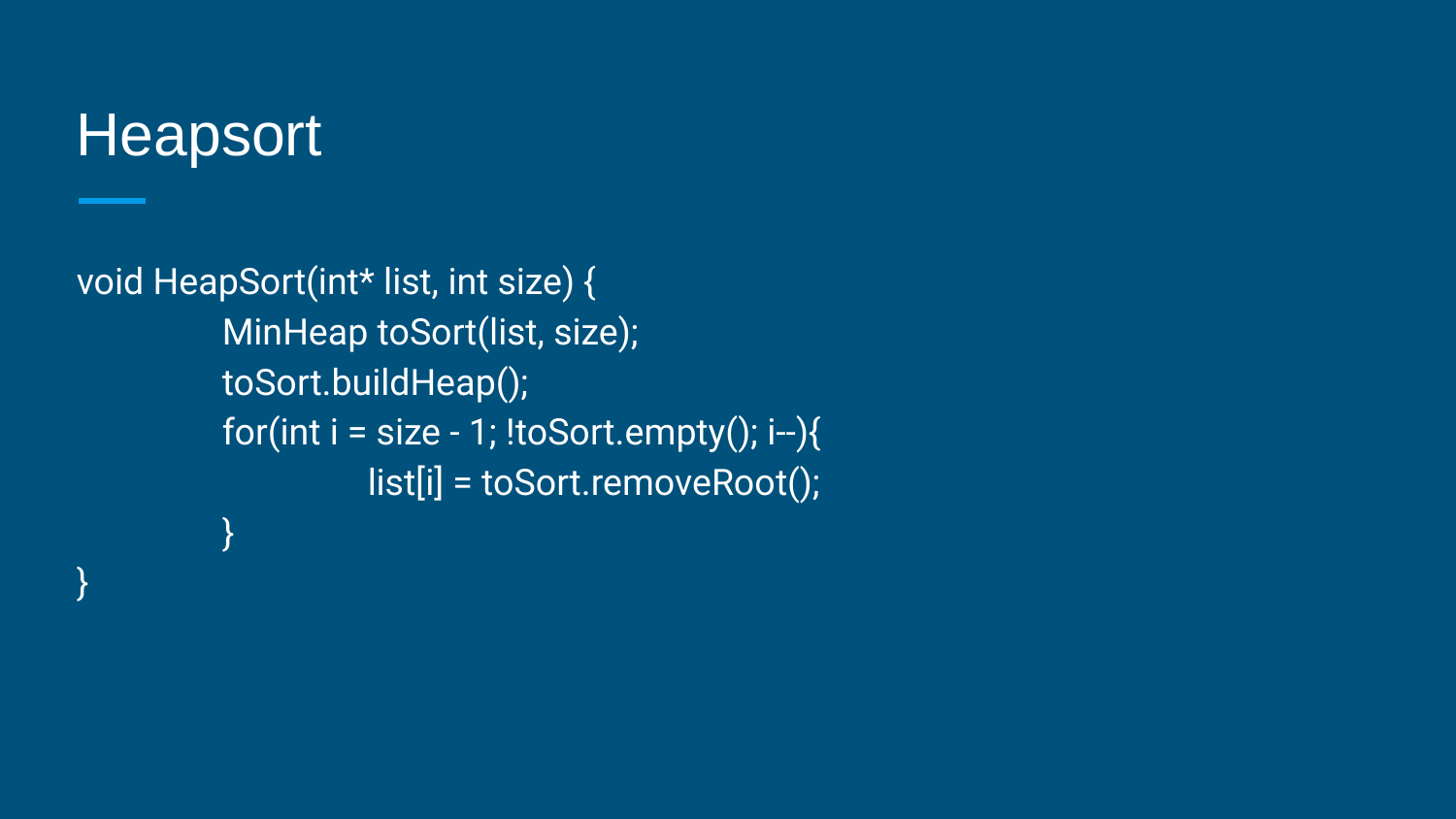

# Heapsort
void HeapSort(int* list, int size) {
	MinHeap toSort(list, size);
	toSort.buildHeap();
	for(int i = size - 1; !toSort.empty(); i--){
		list[i] = toSort.removeRoot();
	}
}